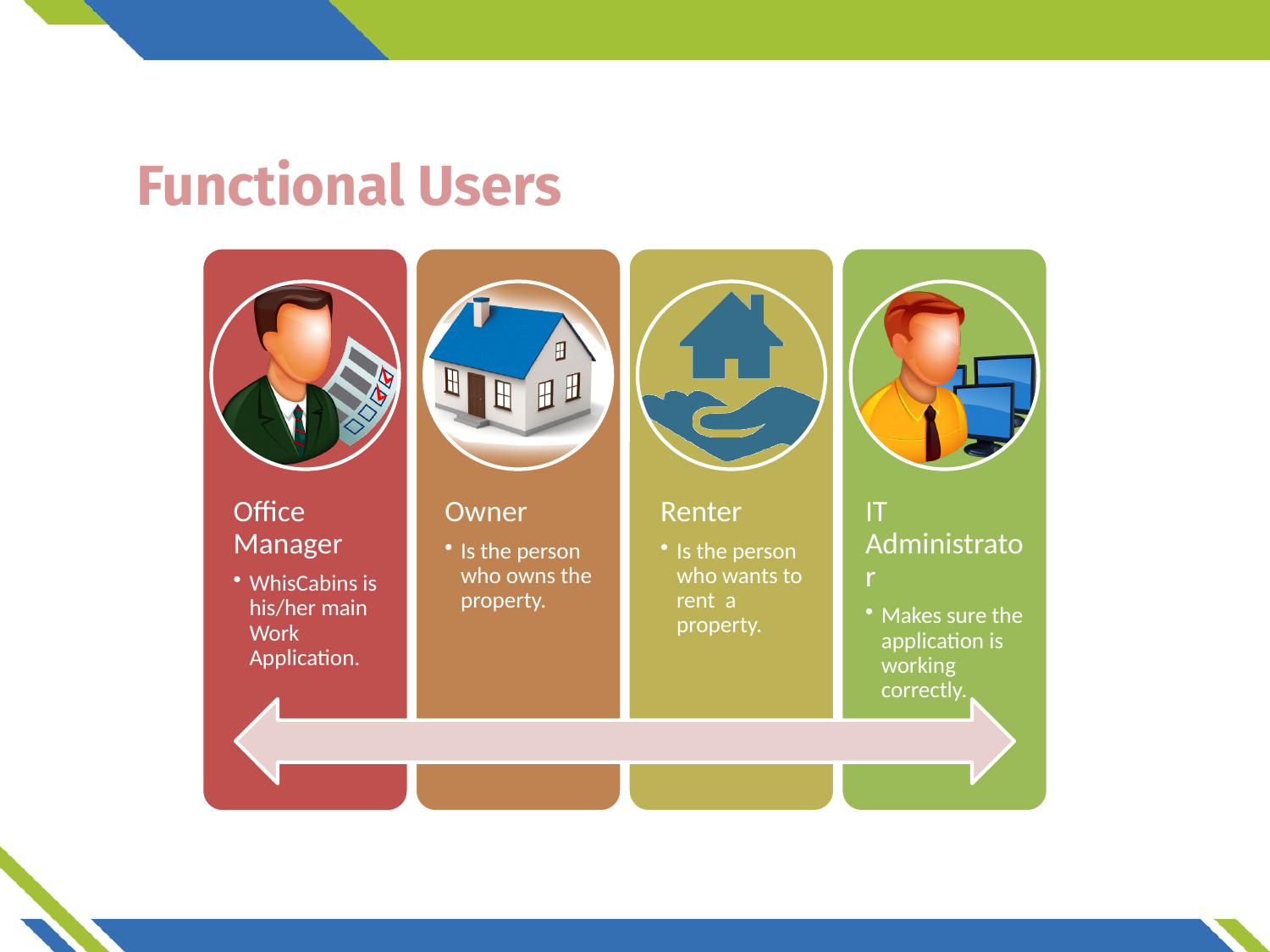

Functional Users
Office Manager
WhisCabins is his/her main Work Application.
Owner
Is the person who owns the property.
Renter
Is the person who wants to rent  a property.
IT Administrator
Makes sure the application is working correctly.